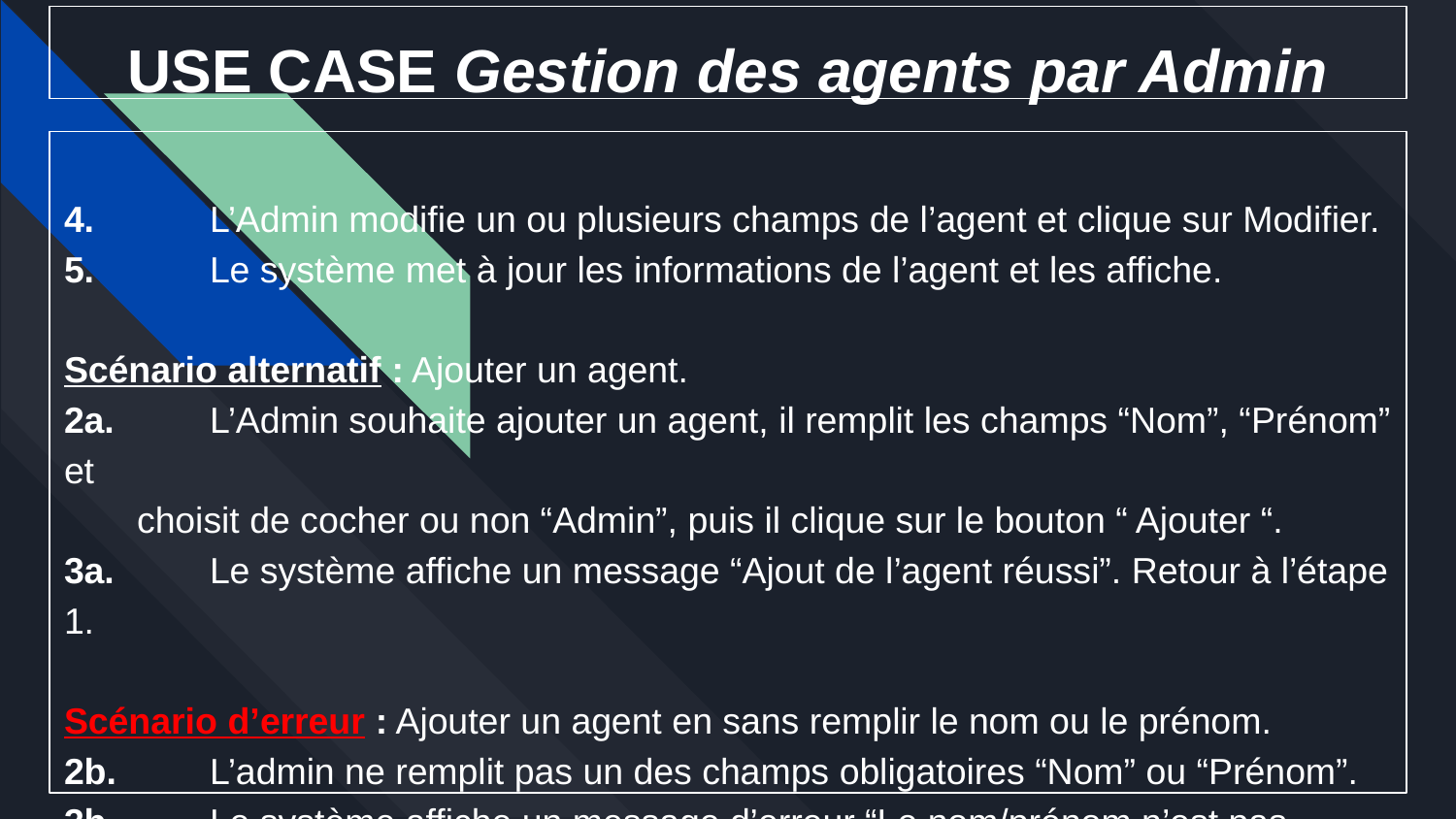

# USE CASE Gestion des agents par Admin

4.	L’Admin modifie un ou plusieurs champs de l’agent et clique sur Modifier.
5.	Le système met à jour les informations de l’agent et les affiche.

Scénario alternatif : Ajouter un agent.
2a.	L’Admin souhaite ajouter un agent, il remplit les champs “Nom”, “Prénom” et
choisit de cocher ou non “Admin”, puis il clique sur le bouton “ Ajouter “.
3a.	Le système affiche un message “Ajout de l’agent réussi”. Retour à l’étape 1.

Scénario d’erreur : Ajouter un agent en sans remplir le nom ou le prénom.
2b.	L’admin ne remplit pas un des champs obligatoires “Nom” ou “Prénom”.
3b.	Le système affiche un message d’erreur “Le nom/prénom n’est pas indiqué !”.
	Retour à l’étape 2a.